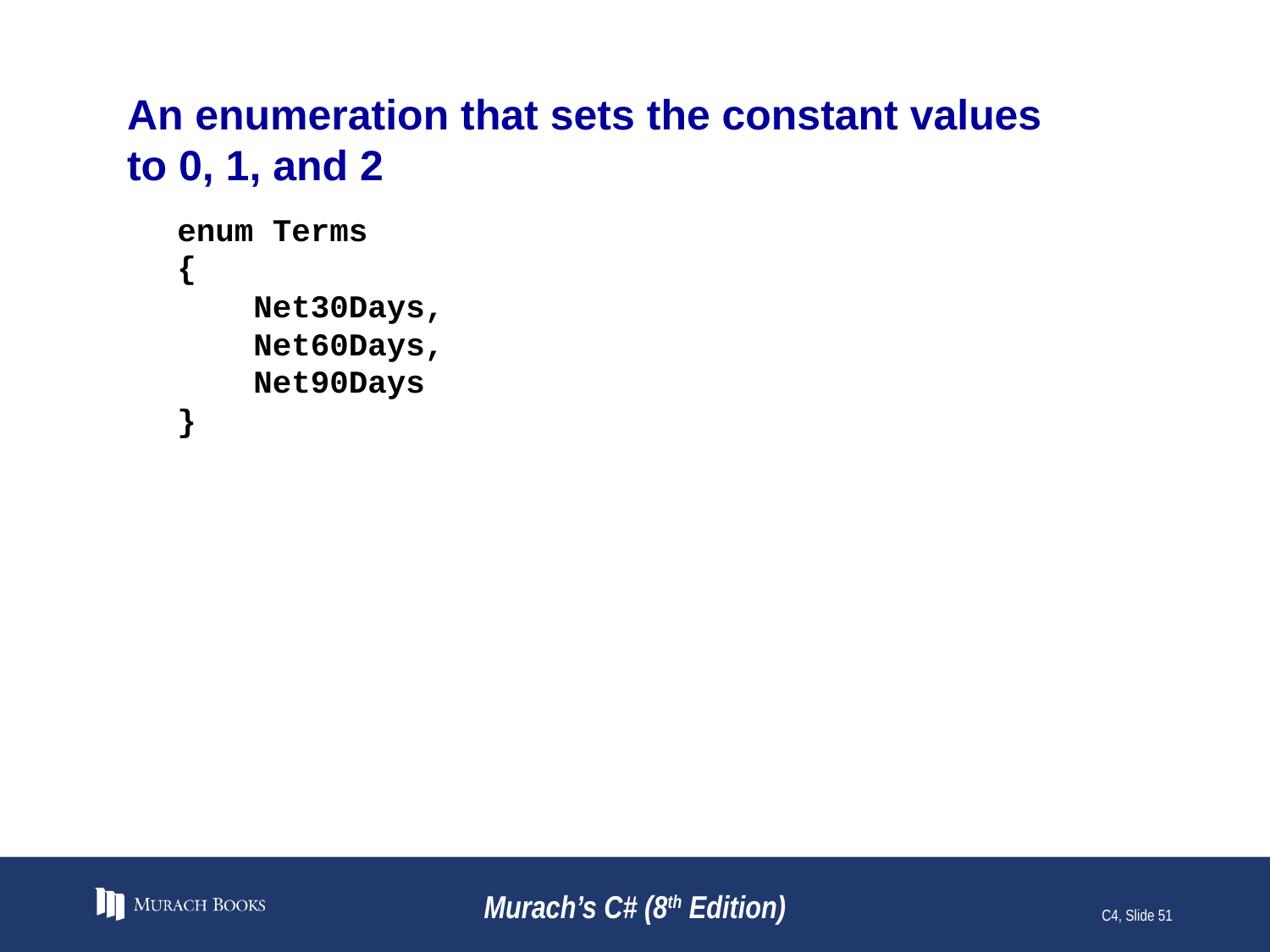

# An enumeration that sets the constant values to 0, 1, and 2
enum Terms
{
    Net30Days,
    Net60Days,
    Net90Days
}

Murach’s C# (8th Edition)

C4, Slide 51